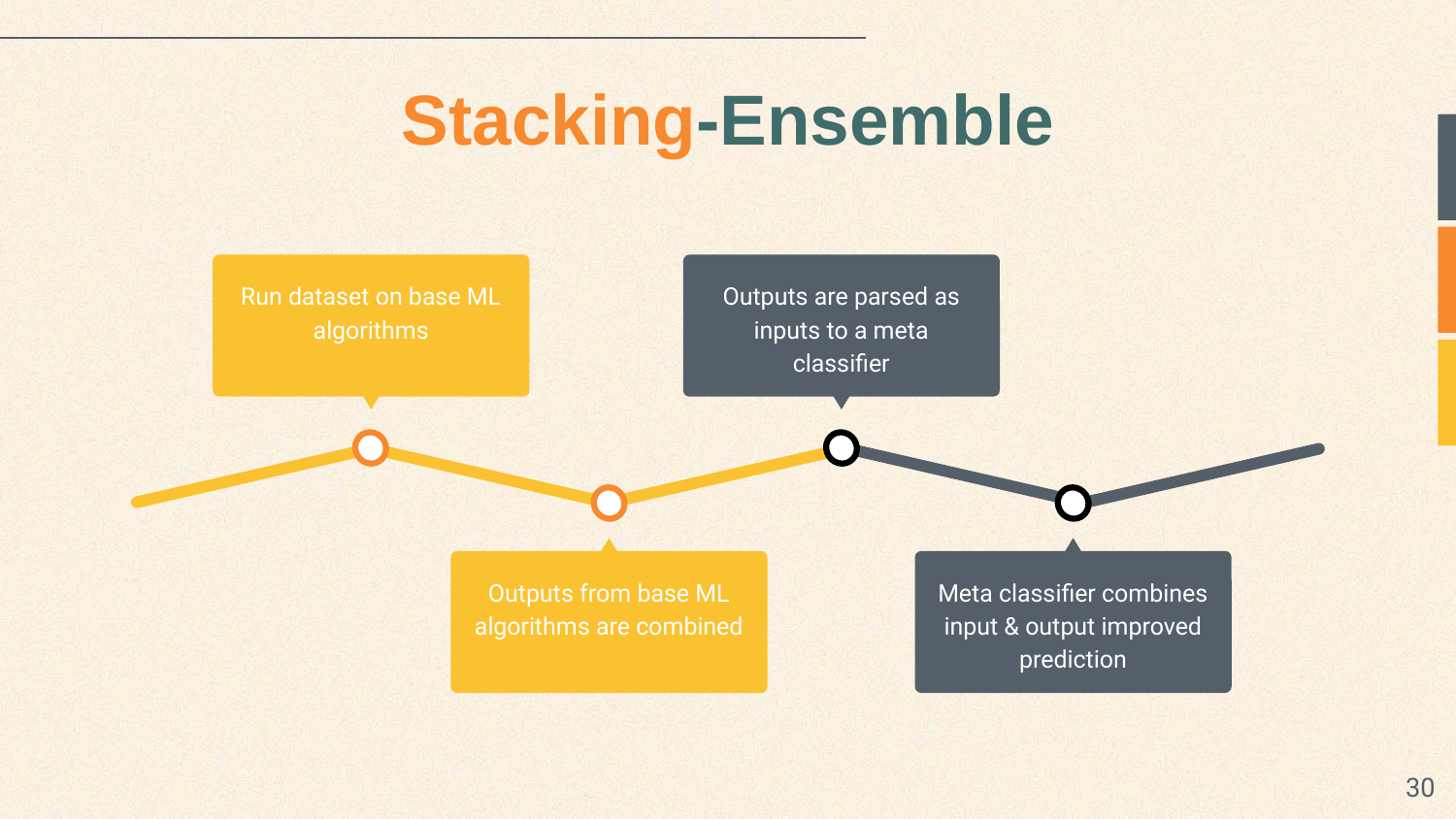

# Stacking-Ensemble

Run dataset on base ML algorithms
Outputs are parsed as inputs to a meta classifier

Outputs from base ML algorithms are combined
Meta classifier combines input & output improved prediction
30